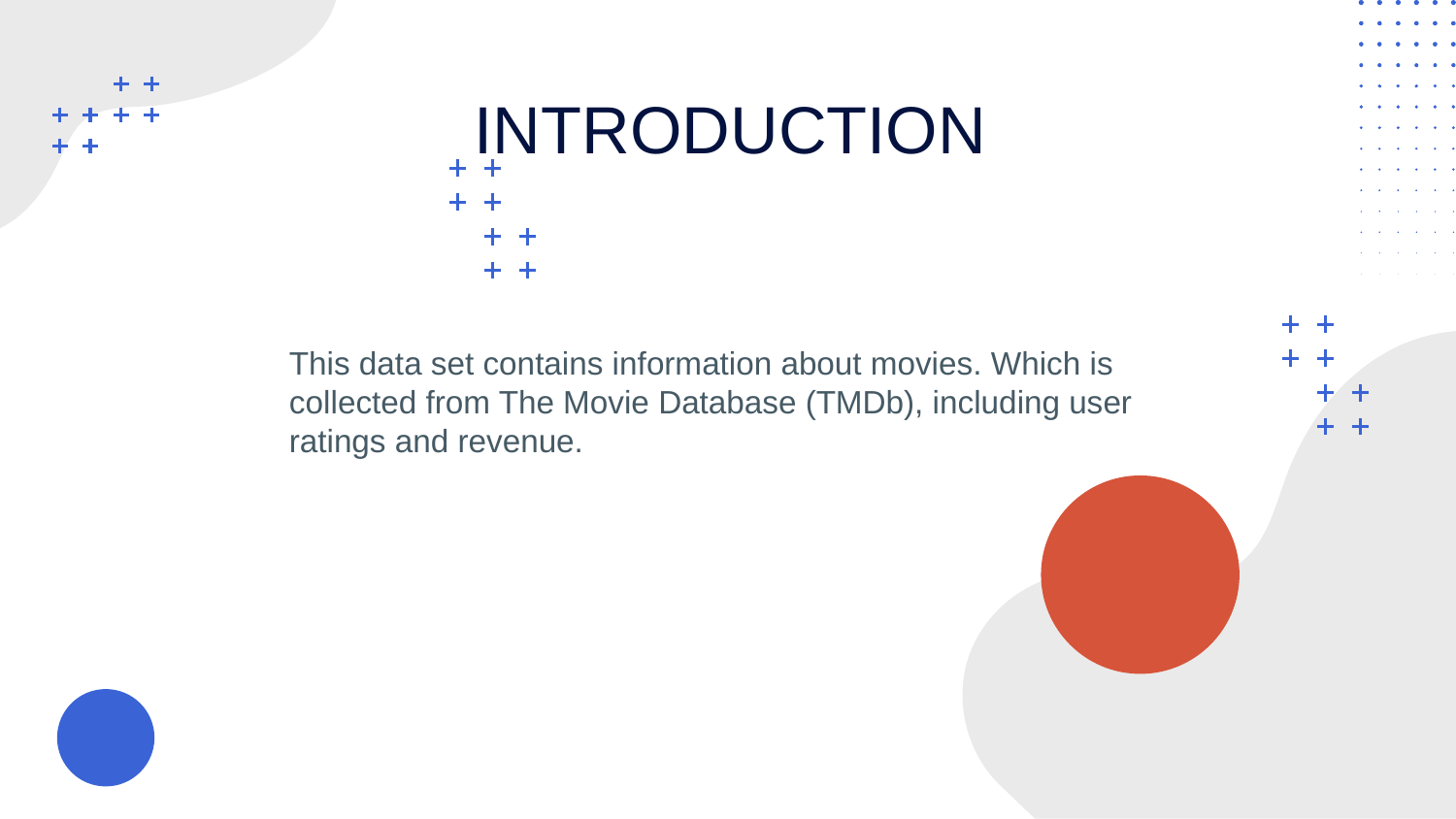

INTRODUCTION

This data set contains information about movies. Which is collected from The Movie Database (TMDb), including user ratings and revenue.